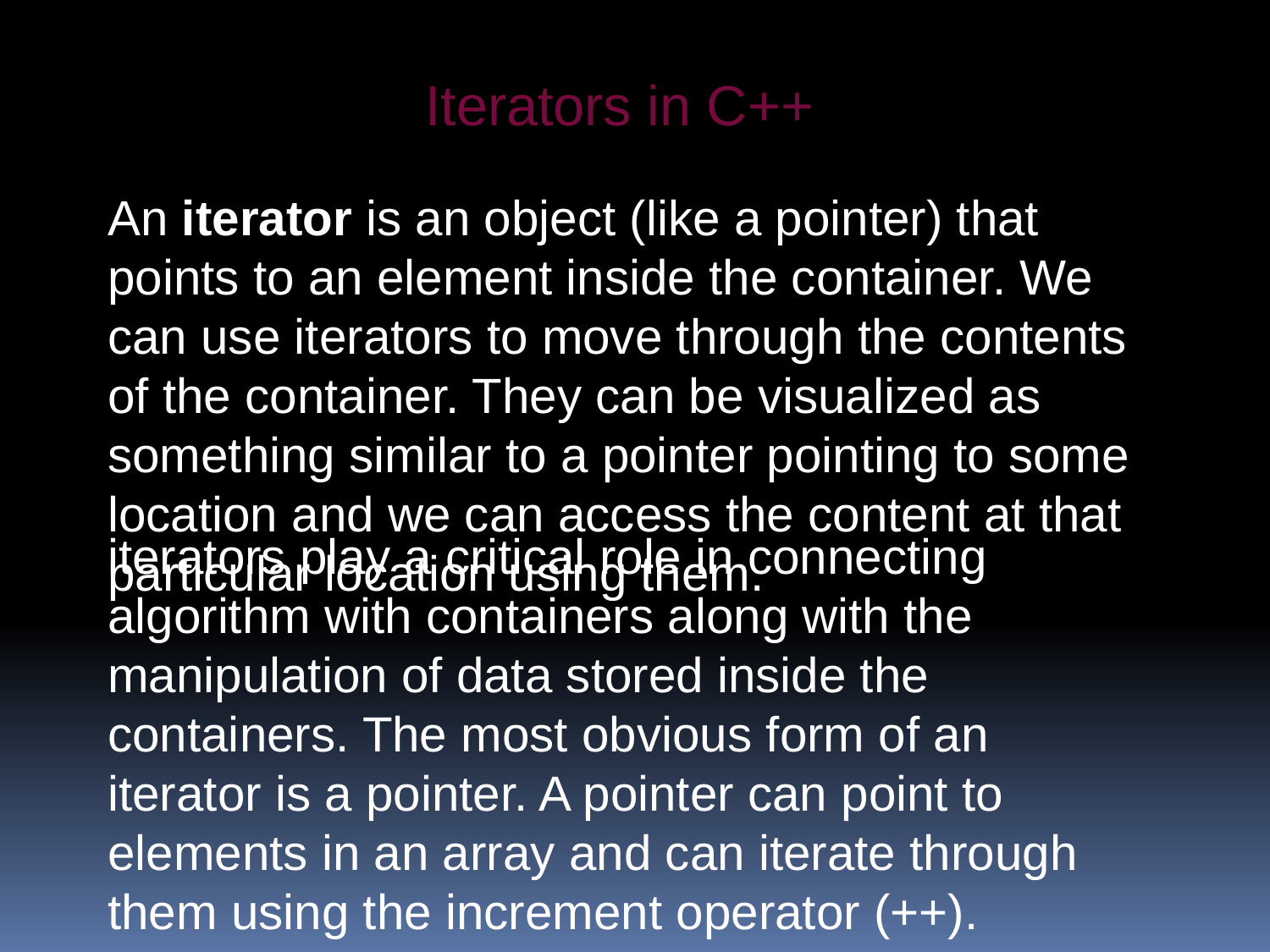

Iterators in C++
An iterator is an object (like a pointer) that points to an element inside the container. We can use iterators to move through the contents of the container. They can be visualized as something similar to a pointer pointing to some location and we can access the content at that particular location using them.
iterators play a critical role in connecting algorithm with containers along with the manipulation of data stored inside the containers. The most obvious form of an iterator is a pointer. A pointer can point to elements in an array and can iterate through them using the increment operator (++).